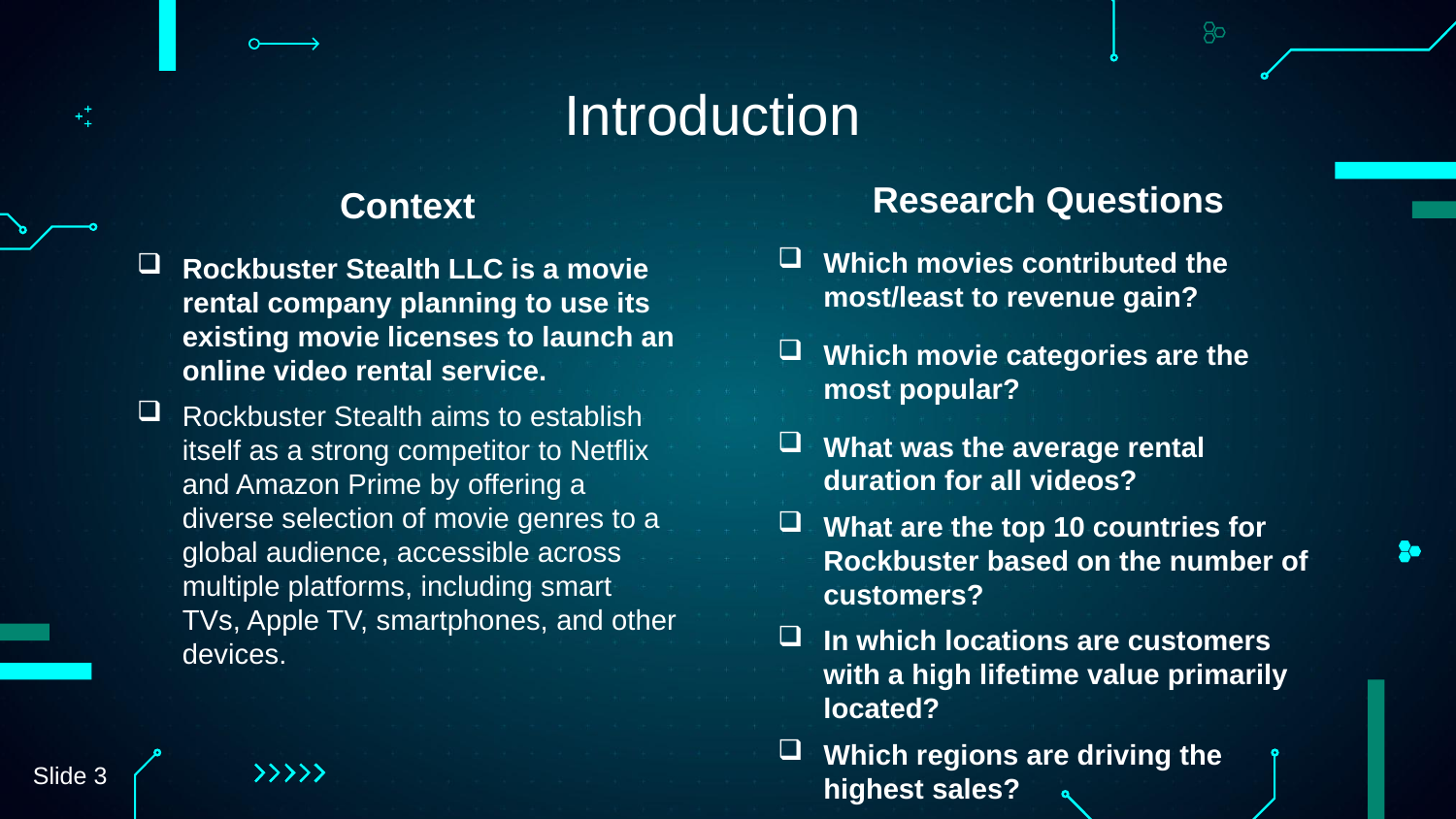

# Introduction
Research Questions
Which movies contributed the most/least to revenue gain?
Which movie categories are the most popular?
What was the average rental duration for all videos?
What are the top 10 countries for Rockbuster based on the number of customers?
In which locations are customers with a high lifetime value primarily located?
Which regions are driving the highest sales?
Context
Rockbuster Stealth LLC is a movie rental company planning to use its existing movie licenses to launch an online video rental service.
Rockbuster Stealth aims to establish itself as a strong competitor to Netflix and Amazon Prime by offering a diverse selection of movie genres to a global audience, accessible across multiple platforms, including smart TVs, Apple TV, smartphones, and other devices.

Slide 3